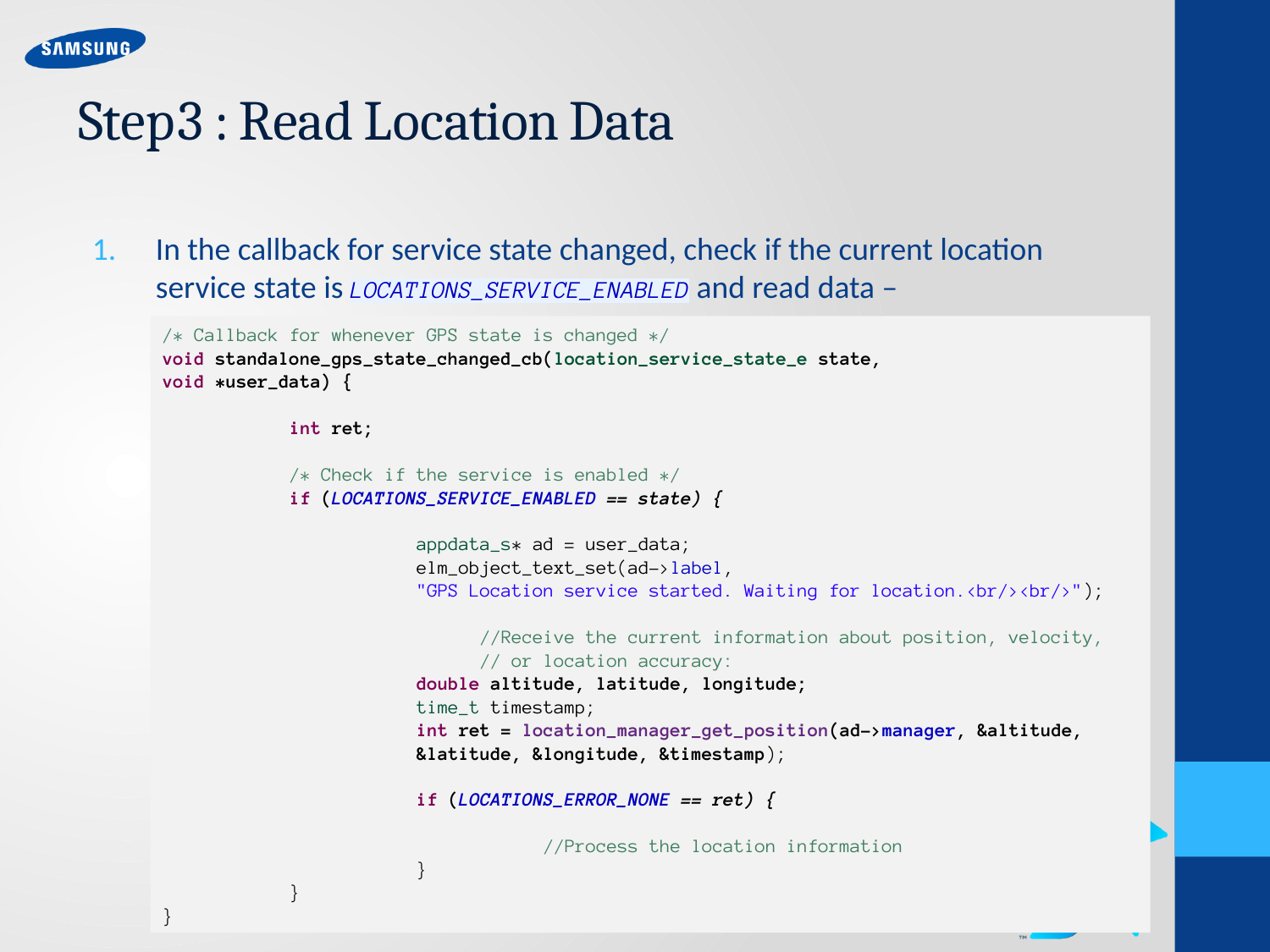

# Step3 : Read Location Data
In the callback for service state changed, check if the current location service state is LOCATIONS_SERVICE_ENABLED and read data –
/* Callback for whenever GPS state is changed */
void standalone_gps_state_changed_cb(location_service_state_e state,
void *user_data) {

	int ret;

	/* Check if the service is enabled */
	if (LOCATIONS_SERVICE_ENABLED == state) {

		appdata_s* ad = user_data;
		elm_object_text_set(ad->label,
		"GPS Location service started. Waiting for location.<br/><br/>");

		//Receive the current information about position, velocity,
		// or location accuracy:
		double altitude, latitude, longitude;
		time_t timestamp;
		int ret = location_manager_get_position(ad->manager, &altitude, 		&latitude, &longitude, &timestamp);

		if (LOCATIONS_ERROR_NONE == ret) {

			//Process the location information
		}
	}
}